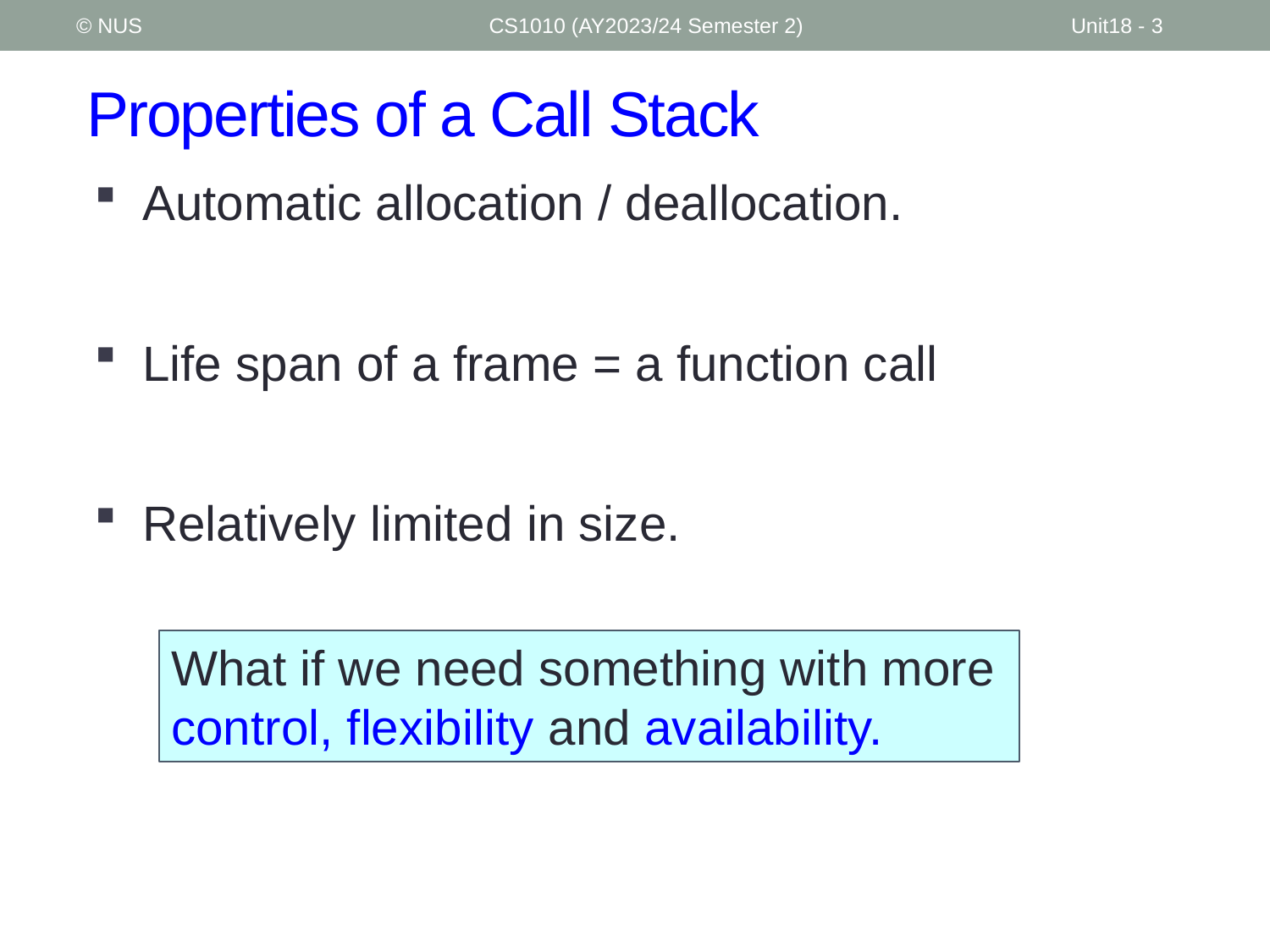

© NUS
CS1010 (AY2023/24 Semester 2)
Unit18 - 3
# Properties of a Call Stack
Automatic allocation / deallocation.

Life span of a frame = a function call

Relatively limited in size.

What if we need something with more control, flexibility and availability.